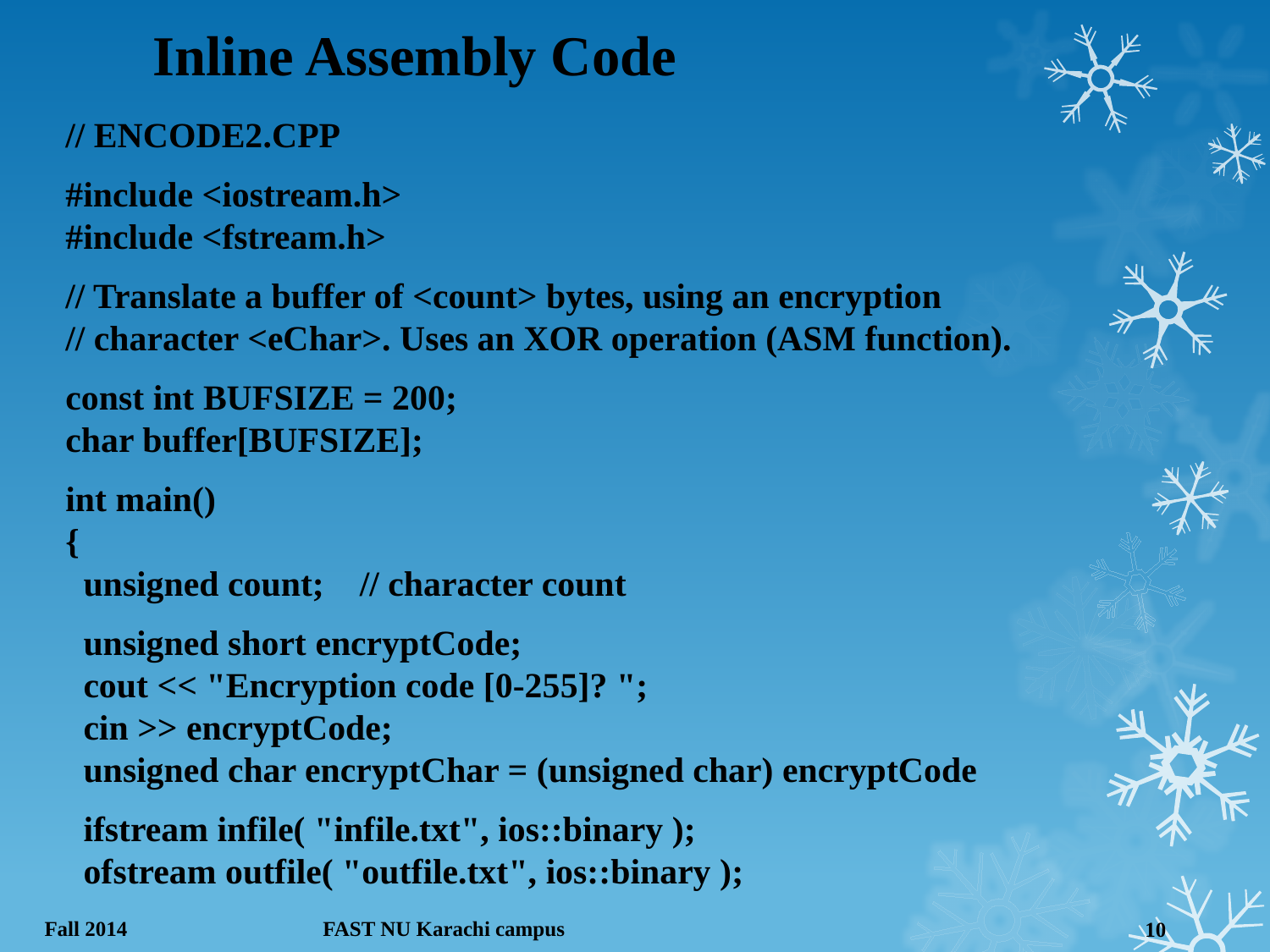

# Inline Assembly Code
// ENCODE2.CPP

#include <iostream.h>
#include <fstream.h>

// Translate a buffer of <count> bytes, using an encryption
// character <eChar>. Uses an XOR operation (ASM function).

const int BUFSIZE = 200;
char buffer[BUFSIZE];

int main()
{
  unsigned count;    // character count

  unsigned short encryptCode;
  cout << "Encryption code [0-255]? ";
  cin >> encryptCode;
  unsigned char encryptChar = (unsigned char) encryptCode

  ifstream infile( "infile.txt", ios::binary );
  ofstream outfile( "outfile.txt", ios::binary );
Fall 2014                                     FAST NU Karachi campus
10